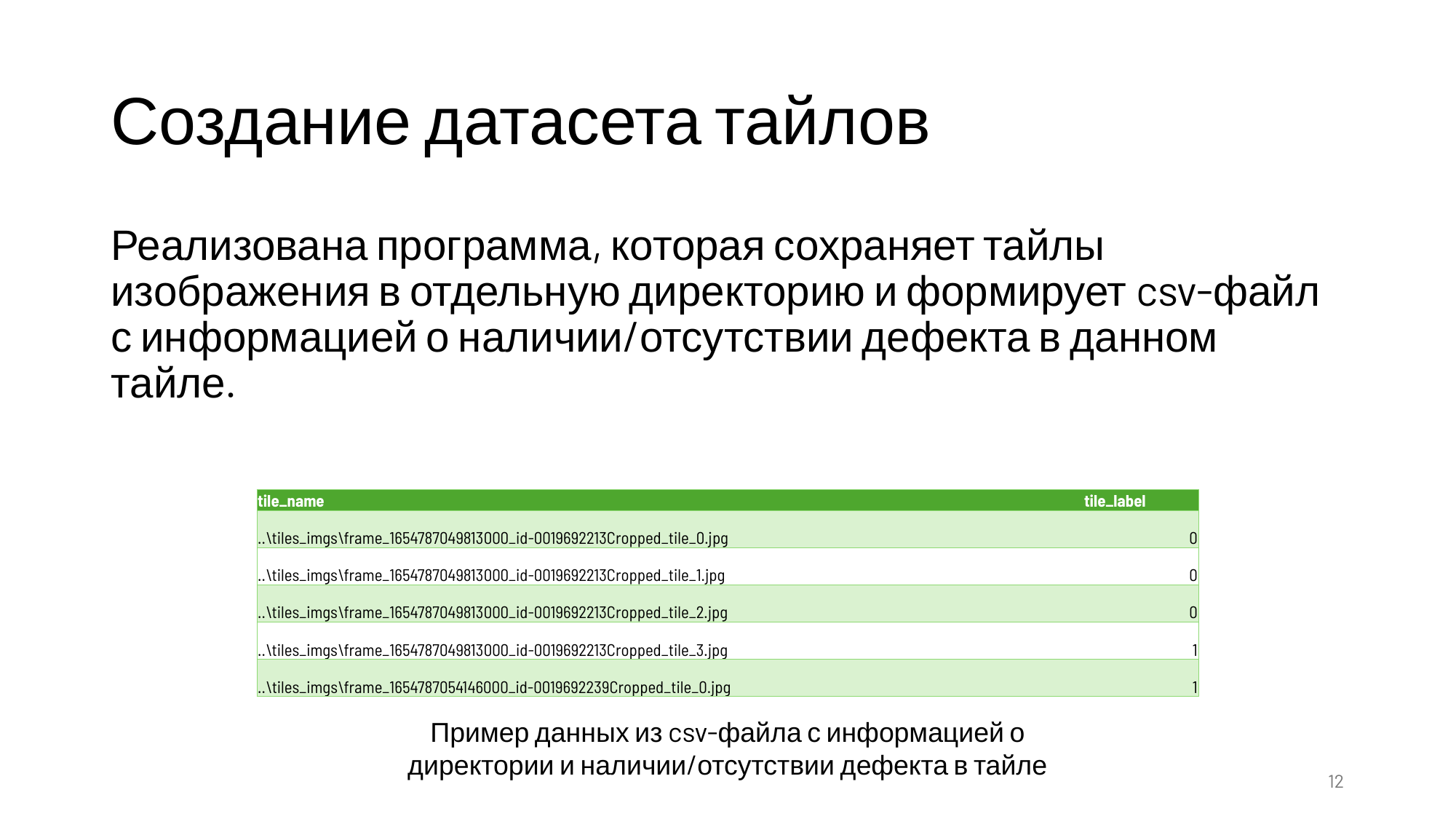

# Создание датасета тайлов
Реализована программа, которая сохраняет тайлы изображения в отдельную директорию и формирует csv-файл с информацией о наличии/отсутствии дефекта в данном тайле.

| tile\_name | tile\_label |
| --- | --- |
| ..\tiles\_imgs\frame\_1654787049813000\_id-0019692213Cropped\_tile\_0.jpg | 0 |
| ..\tiles\_imgs\frame\_1654787049813000\_id-0019692213Cropped\_tile\_1.jpg | 0 |
| ..\tiles\_imgs\frame\_1654787049813000\_id-0019692213Cropped\_tile\_2.jpg | 0 |
| ..\tiles\_imgs\frame\_1654787049813000\_id-0019692213Cropped\_tile\_3.jpg | 1 |
| ..\tiles\_imgs\frame\_1654787054146000\_id-0019692239Cropped\_tile\_0.jpg | 1 |
Пример данных из csv-файла с информацией о директории и наличии/отсутствии дефекта в тайле
12